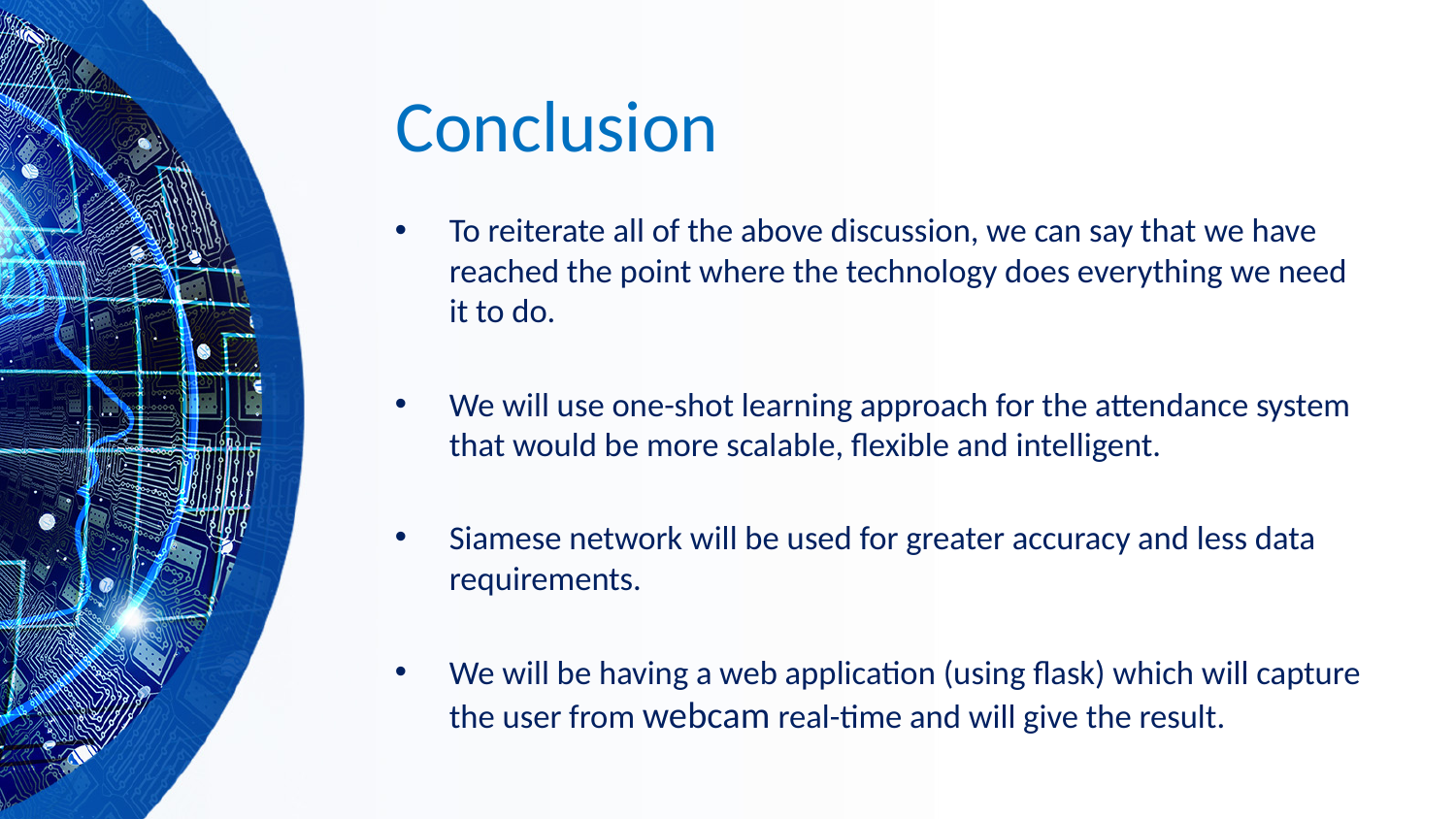

# Conclusion
To reiterate all of the above discussion, we can say that we have reached the point where the technology does everything we need it to do.

We will use one-shot learning approach for the attendance system that would be more scalable, flexible and intelligent.

Siamese network will be used for greater accuracy and less data requirements.

We will be having a web application (using flask) which will capture the user from webcam real-time and will give the result.